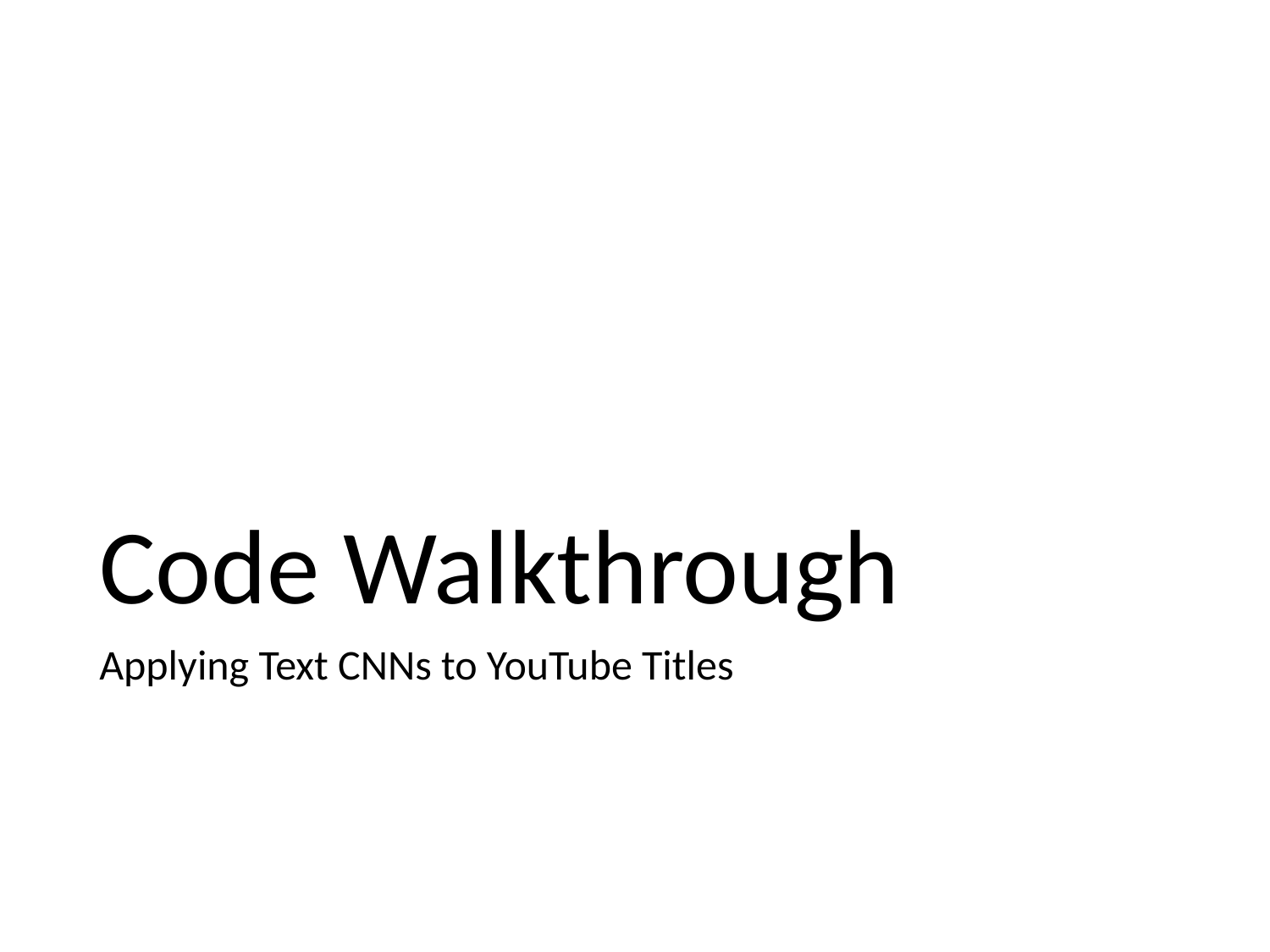

# Code Walkthrough
Applying Text CNNs to YouTube Titles